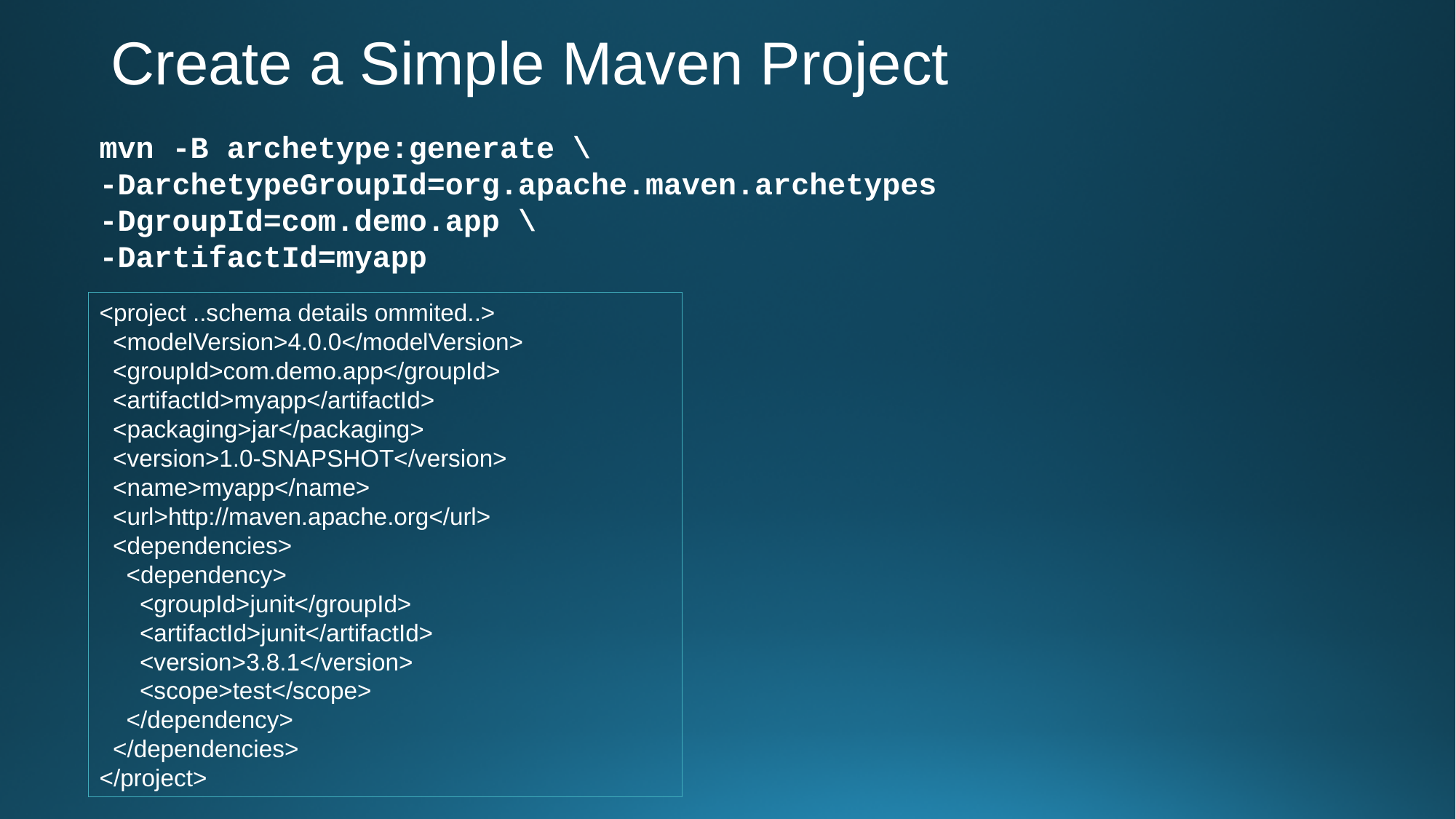

# Create a Simple Maven Project
mvn -B archetype:generate \
-DarchetypeGroupId=org.apache.maven.archetypes
-DgroupId=com.demo.app \
-DartifactId=myapp
<project ..schema details ommited..>
  <modelVersion>4.0.0</modelVersion>
  <groupId>com.demo.app</groupId>
  <artifactId>myapp</artifactId>
  <packaging>jar</packaging>
  <version>1.0-SNAPSHOT</version>
  <name>myapp</name>
  <url>http://maven.apache.org</url>
  <dependencies>
    <dependency>
      <groupId>junit</groupId>
      <artifactId>junit</artifactId>
      <version>3.8.1</version>
      <scope>test</scope>
    </dependency>
  </dependencies>
</project>